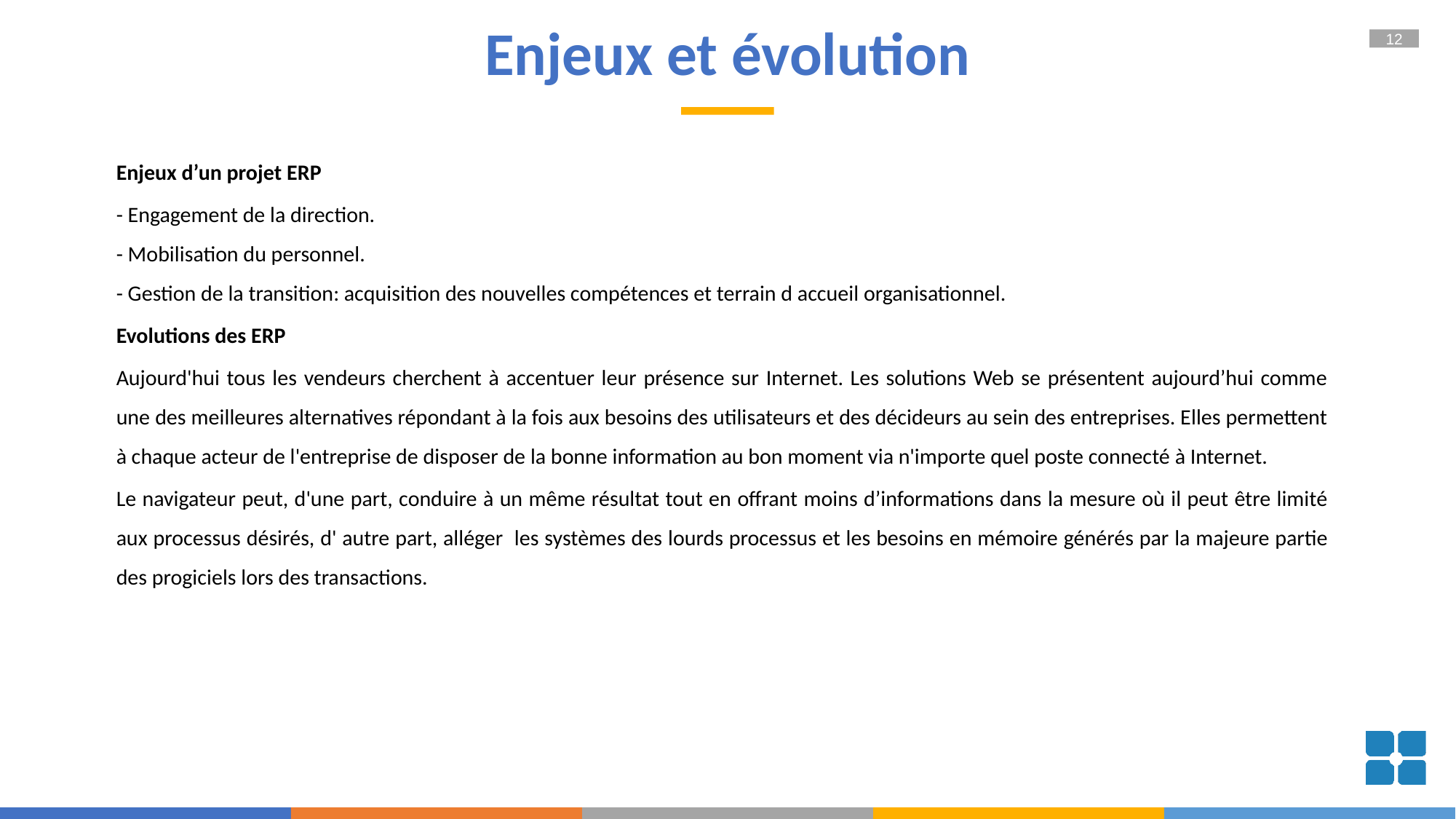

# Enjeux et évolution
Enjeux d’un projet ERP
- Engagement de la direction.
- Mobilisation du personnel.
- Gestion de la transition: acquisition des nouvelles compétences et terrain d accueil organisationnel.
Evolutions des ERP
Aujourd'hui tous les vendeurs cherchent à accentuer leur présence sur Internet. Les solutions Web se présentent aujourd’hui comme une des meilleures alternatives répondant à la fois aux besoins des utilisateurs et des décideurs au sein des entreprises. Elles permettent à chaque acteur de l'entreprise de disposer de la bonne information au bon moment via n'importe quel poste connecté à Internet.
Le navigateur peut, d'une part, conduire à un même résultat tout en offrant moins d’informations dans la mesure où il peut être limité aux processus désirés, d' autre part, alléger  les systèmes des lourds processus et les besoins en mémoire générés par la majeure partie des progiciels lors des transactions.